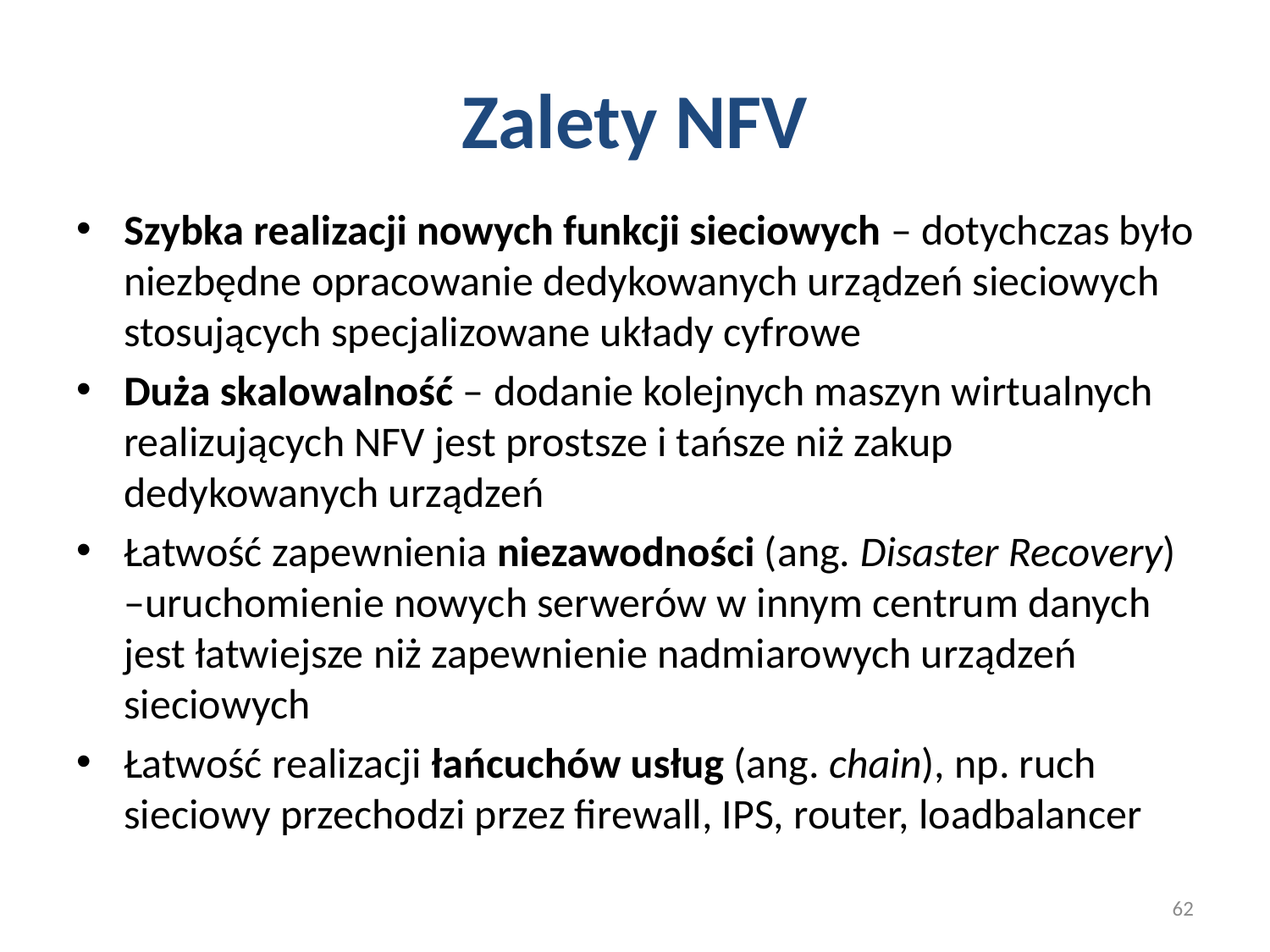

# Zalety NFV
Szybka realizacji nowych funkcji sieciowych – dotychczas było niezbędne opracowanie dedykowanych urządzeń sieciowych stosujących specjalizowane układy cyfrowe
Duża skalowalność – dodanie kolejnych maszyn wirtualnych realizujących NFV jest prostsze i tańsze niż zakup dedykowanych urządzeń
Łatwość zapewnienia niezawodności (ang. Disaster Recovery) –uruchomienie nowych serwerów w innym centrum danych jest łatwiejsze niż zapewnienie nadmiarowych urządzeń sieciowych
Łatwość realizacji łańcuchów usług (ang. chain), np. ruch sieciowy przechodzi przez firewall, IPS, router, loadbalancer
62